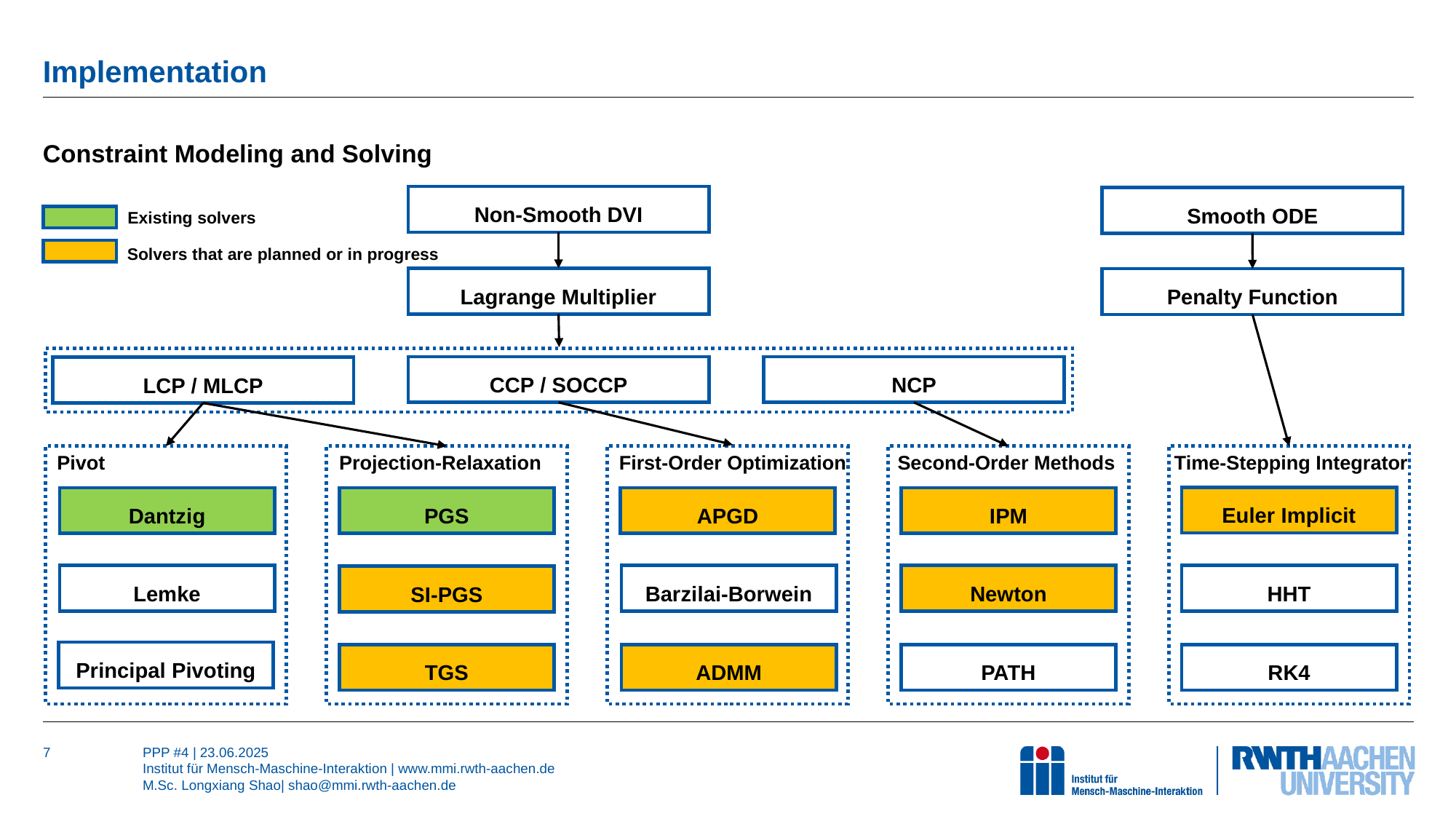

# Implementation
Constraint Modeling and Solving
Non-Smooth DVI
Smooth ODE
Existing solvers

Solvers that are planned or in progress

Lagrange Multiplier
Penalty Function

CCP / SOCCP
NCP
LCP / MLCP
Second-Order Methods
Time-Stepping Integrator
First-Order Optimization
Projection-Relaxation
Pivot

Euler Implicit
Dantzig
PGS
APGD
IPM
Lemke
Barzilai-Borwein
Newton
HHT
SI-PGS
Principal Pivoting
TGS
ADMM
PATH
RK4
7